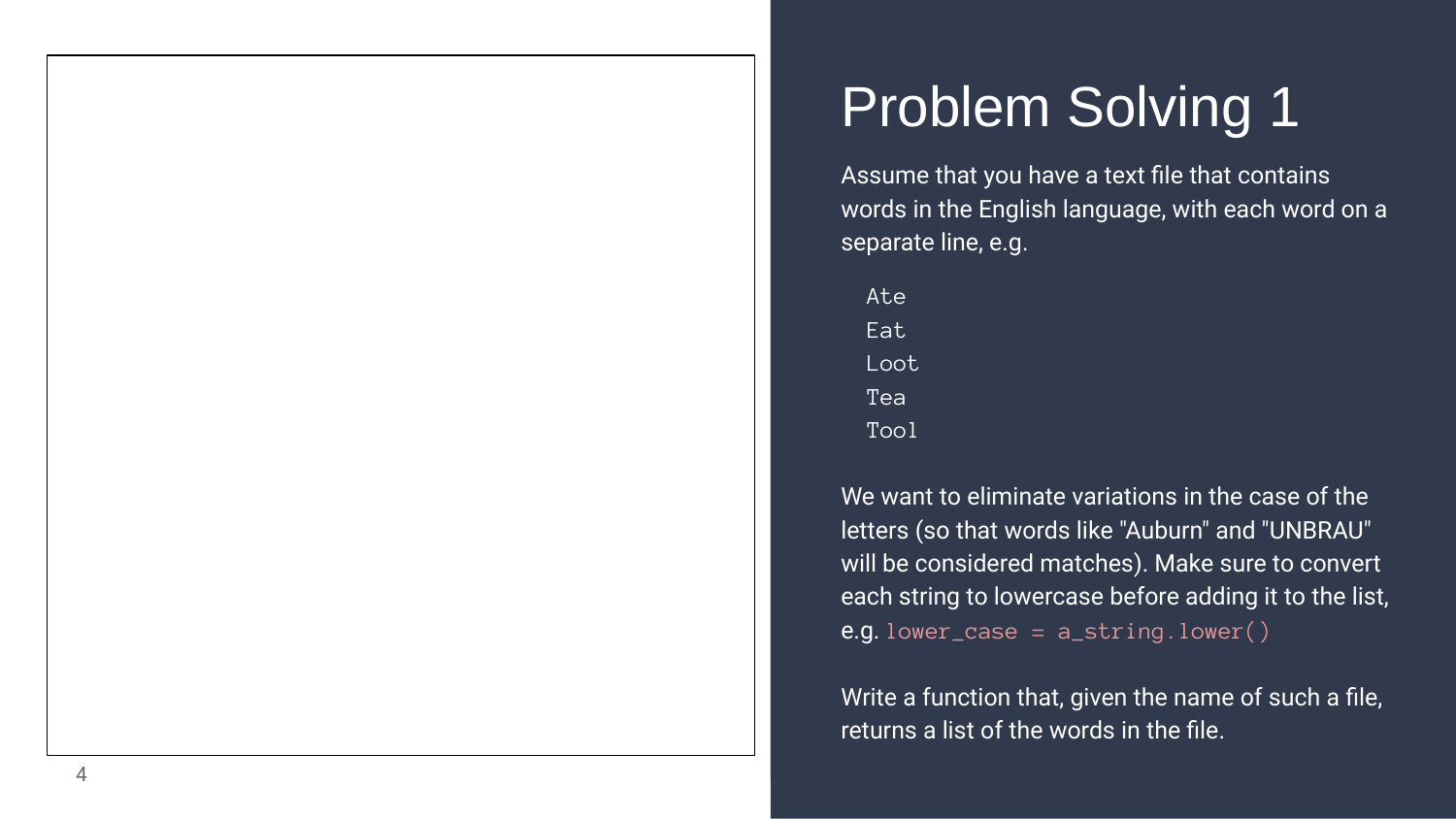

# Problem Solving 1
Assume that you have a text file that contains words in the English language, with each word on a separate line, e.g.
  Ate
  Eat
  Loot
  Tea
  Tool

We want to eliminate variations in the case of the letters (so that words like "Auburn" and "UNBRAU" will be considered matches). Make sure to convert each string to lowercase before adding it to the list, e.g. lower_case = a_string.lower()

Write a function that, given the name of such a file, returns a list of the words in the file.
4